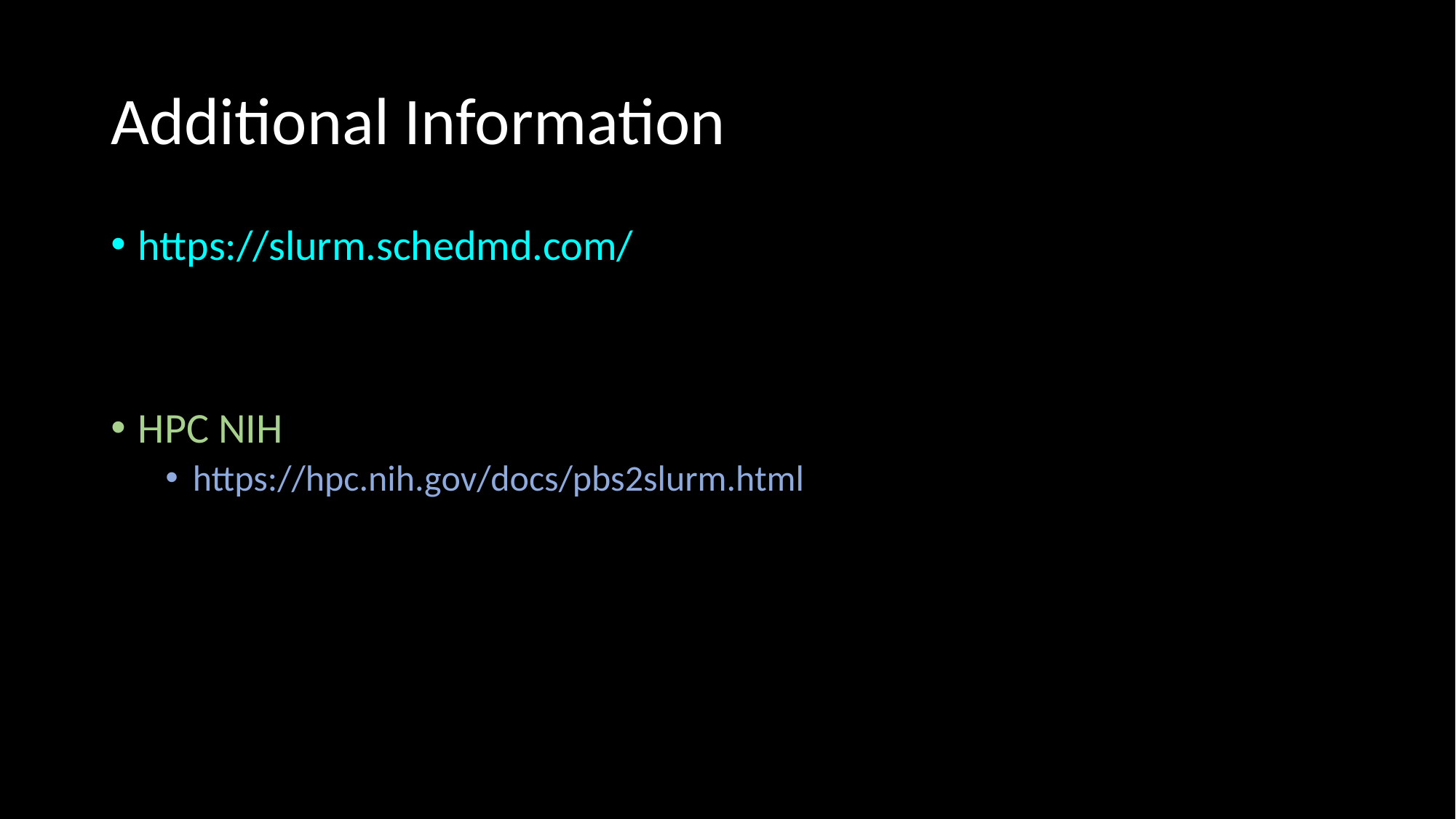

# Additional Information
https://slurm.schedmd.com/

HPC NIH
https://hpc.nih.gov/docs/pbs2slurm.html